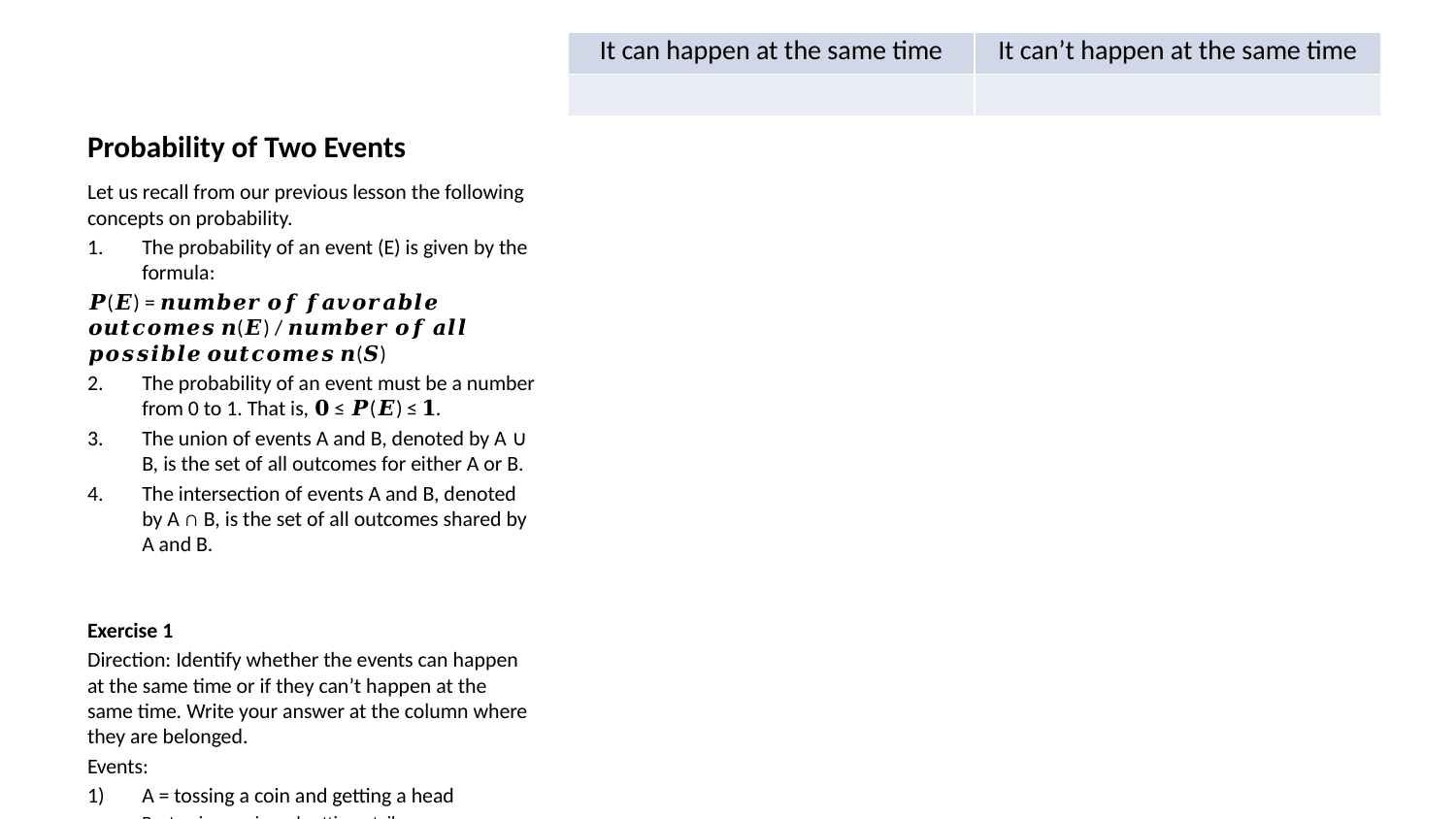

| It can happen at the same time | It can’t happen at the same time |
| --- | --- |
|  |  |
# Probability of Two Events
Let us recall from our previous lesson the following concepts on probability.
The probability of an event (E) is given by the formula:
𝑷(𝑬) = 𝒏𝒖𝒎𝒃𝒆𝒓 𝒐𝒇 𝒇𝒂𝒗𝒐𝒓𝒂𝒃𝒍𝒆 𝒐𝒖𝒕𝒄𝒐𝒎𝒆𝒔 𝒏(𝑬) / 𝒏𝒖𝒎𝒃𝒆𝒓 𝒐𝒇 𝒂𝒍𝒍 𝒑𝒐𝒔𝒔𝒊𝒃𝒍𝒆 𝒐𝒖𝒕𝒄𝒐𝒎𝒆𝒔 𝒏(𝑺)
The probability of an event must be a number from 0 to 1. That is, 𝟎 ≤ 𝑷(𝑬) ≤ 𝟏.
The union of events A and B, denoted by A ∪ B, is the set of all outcomes for either A or B.
The intersection of events A and B, denoted by A ∩ B, is the set of all outcomes shared by A and B.
Exercise 1
Direction: Identify whether the events can happen at the same time or if they can’t happen at the same time. Write your answer at the column where they are belonged.
Events:
A = tossing a coin and getting a head
B = tossing a coin and getting a tail
A = rolling a die and getting a factor of 6
B = rolling a die and getting a prime number
A = a heart is drawn from a standard deck of cards
B = a face card is drawn from a standard deck of cards
A = an ‘8’ is drawn from a standard deck of cards
B = a king is drawn from a standard deck of cards
A = a multiple of 3 turning up in rolling a die once
B = a factor of 4 turning up in rolling a die once